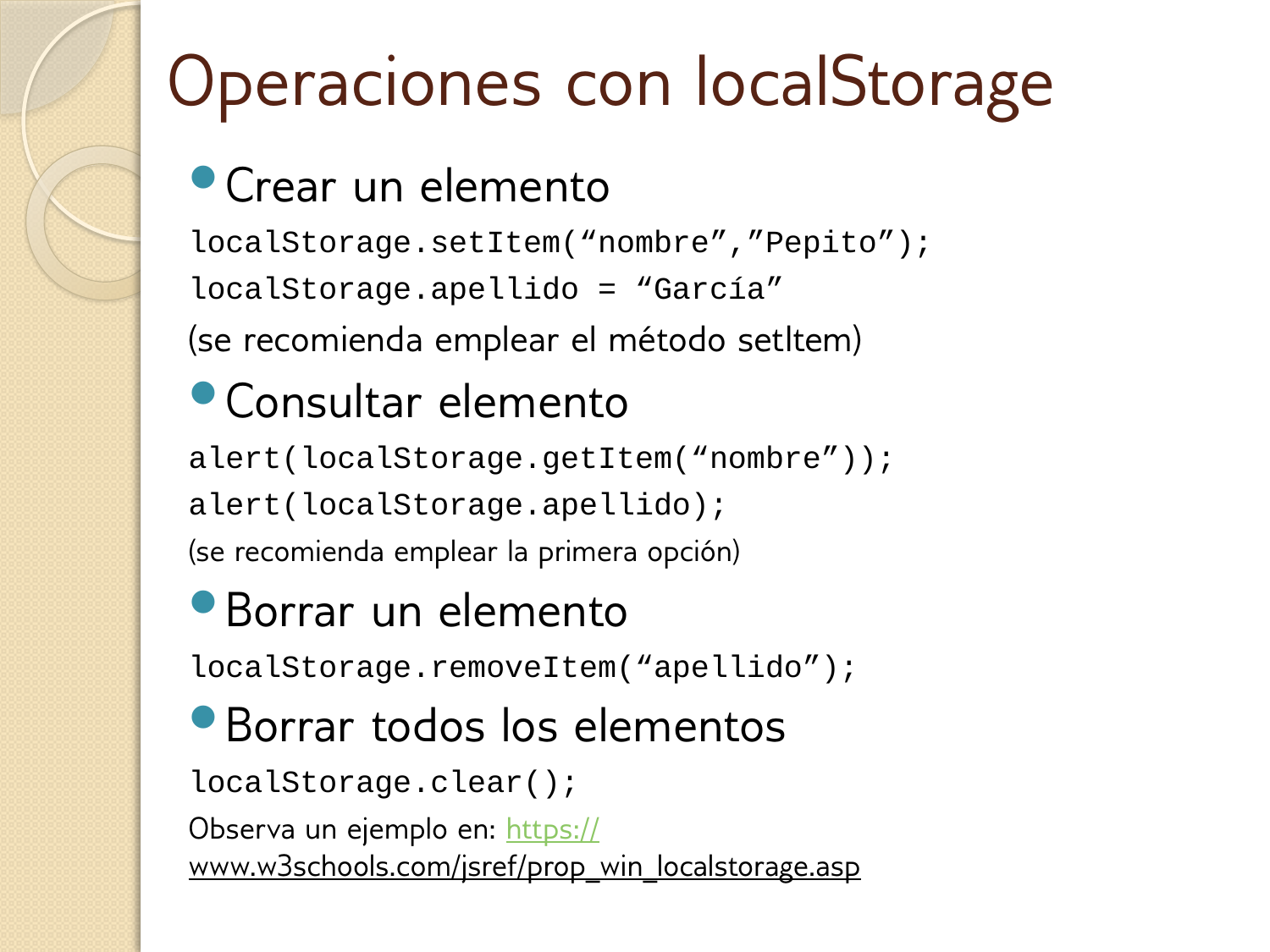

# Operaciones con localStorage
Crear un elemento
localStorage.setItem(“nombre”,”Pepito”);
localStorage.apellido = “García”
(se recomienda emplear el método setItem)
Consultar elemento
alert(localStorage.getItem(“nombre”));
alert(localStorage.apellido);
(se recomienda emplear la primera opción)
Borrar un elemento
localStorage.removeItem(“apellido”);
Borrar todos los elementos
localStorage.clear();
Observa un ejemplo en: https://www.w3schools.com/jsref/prop_win_localstorage.asp